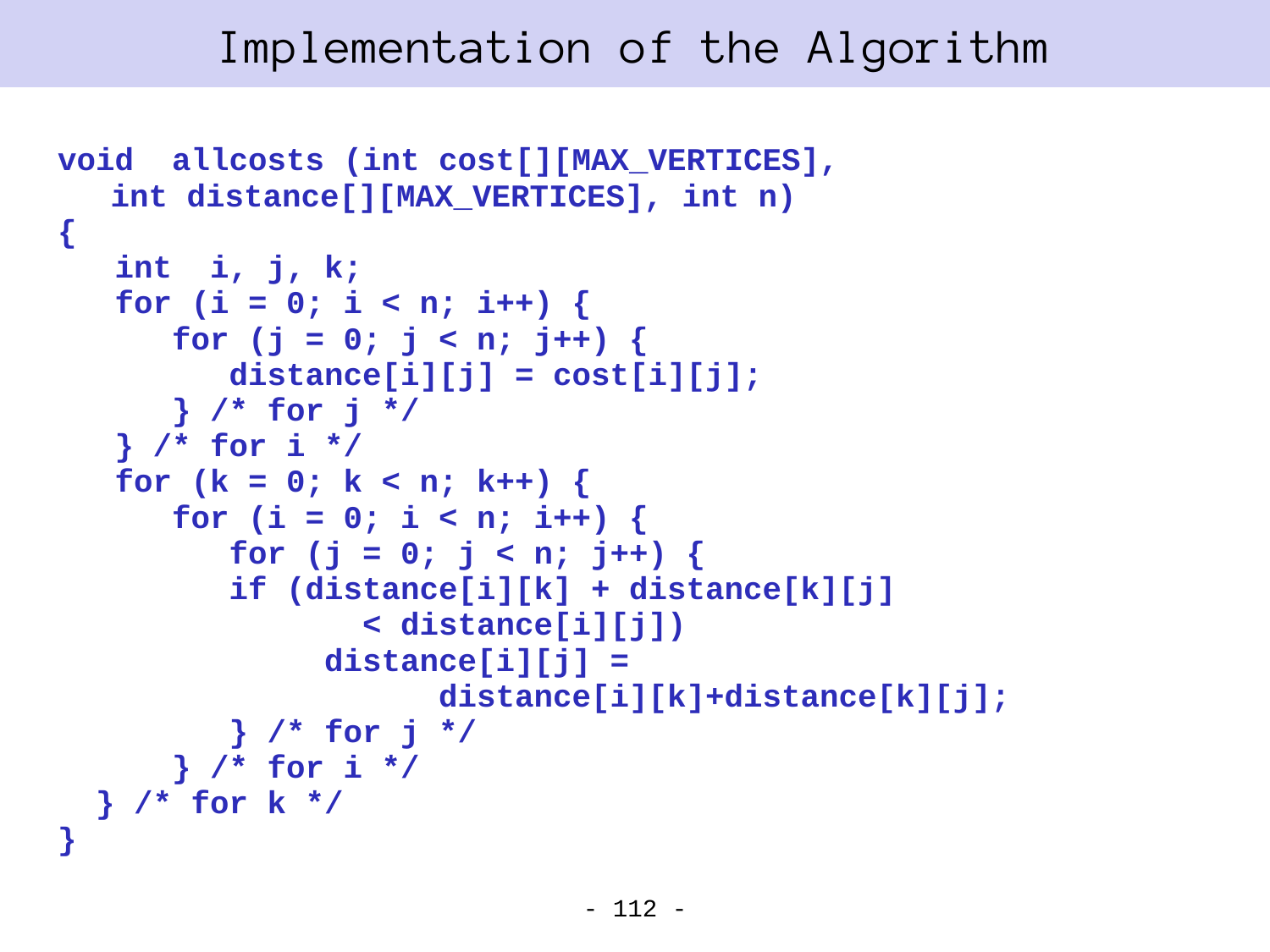

# Implementation of the Algorithm
void  allcosts (int cost[][MAX_VERTICES],
	int distance[][MAX_VERTICES], int n)
{
   int  i, j, k;
   for (i = 0; i < n; i++) {
      for (j = 0; j < n; j++) {
         distance[i][j] = cost[i][j];
      } /* for j */
   } /* for i */
   for (k = 0; k < n; k++) {
      for (i = 0; i < n; i++) {
         for (j = 0; j < n; j++) {
           if (distance[i][k] + distance[k][j]
                < distance[i][j])
              distance[i][j] =
                    distance[i][k]+distance[k][j];
         } /* for j */
      } /* for i */
  } /* for k */
}
- 112 -